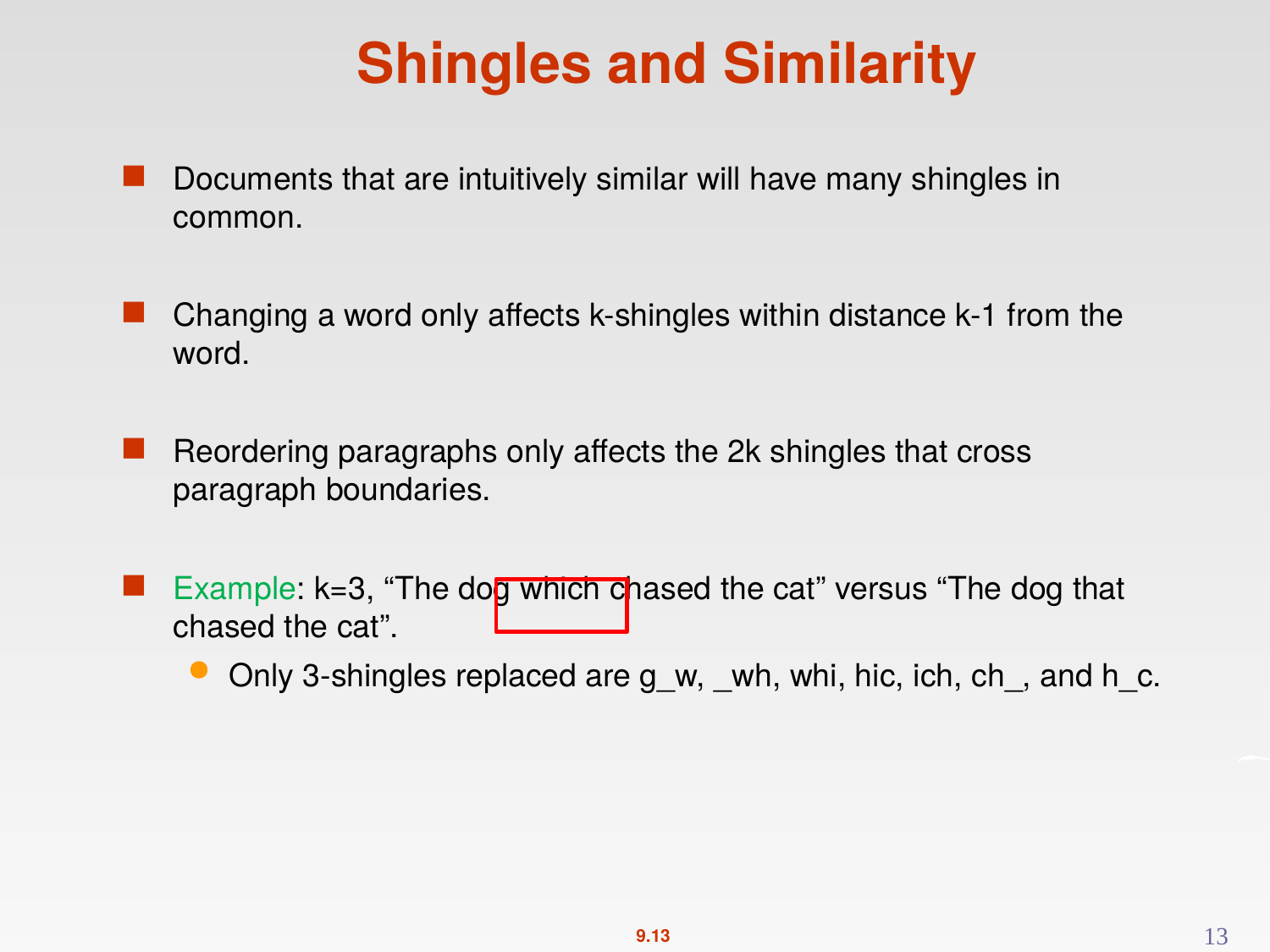

# Shingles and Similarity
Documents that are intuitively similar will have many shingles in common.

Changing a word only affects k-shingles within distance k-1 from the word.

Reordering paragraphs only affects the 2k shingles that cross paragraph boundaries.

Example: k=3, “The dog which chased the cat” versus “The dog that chased the cat”.
Only 3-shingles replaced are g_w, _wh, whi, hic, ich, ch_, and h_c.

13